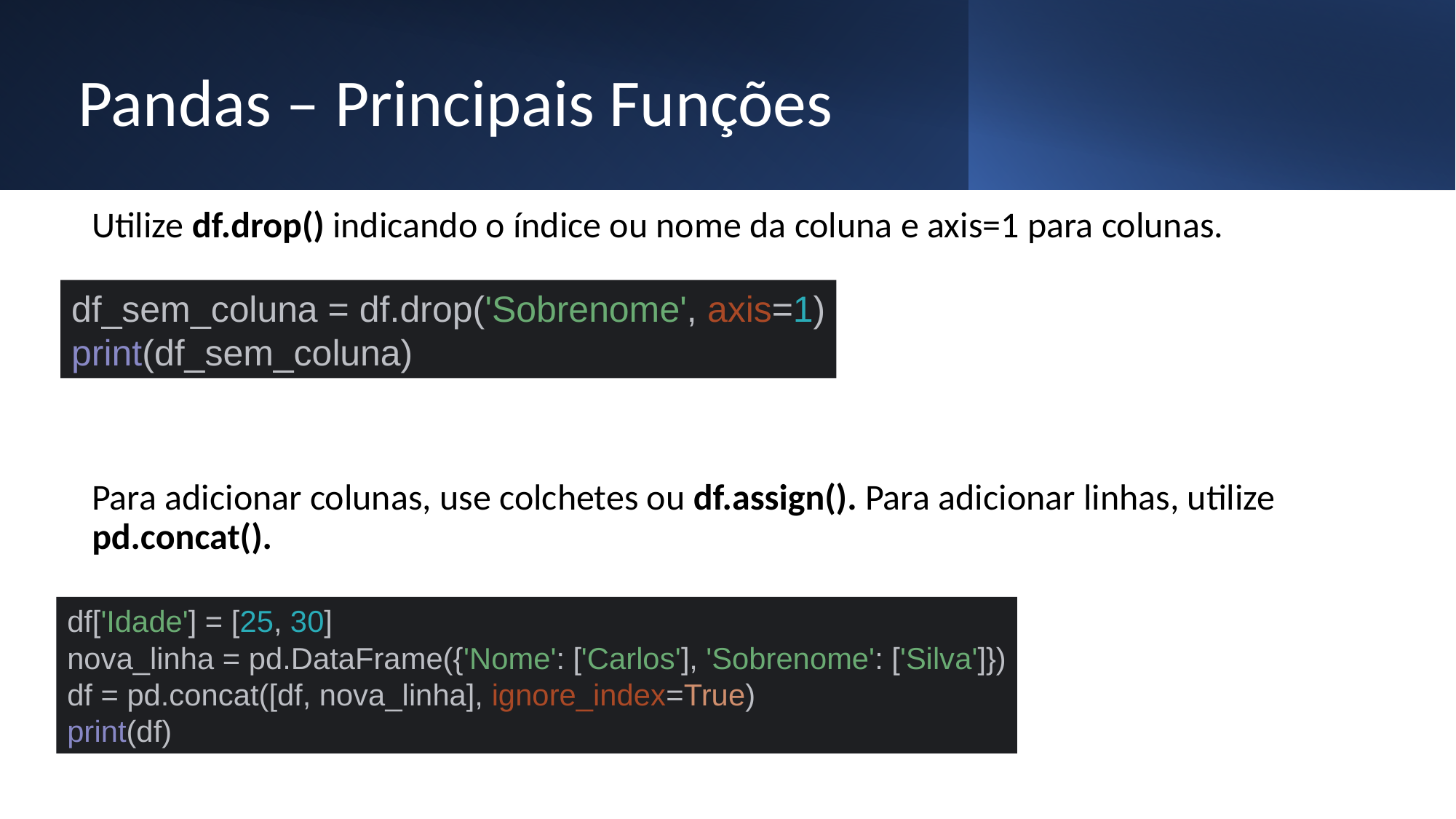

# Pandas – Principais Funções
Utilize df.drop() indicando o índice ou nome da coluna e axis=1 para colunas.

Para adicionar colunas, use colchetes ou df.assign(). Para adicionar linhas, utilize pd.concat().
df_sem_coluna = df.drop('Sobrenome', axis=1)
print(df_sem_coluna)
df['Idade'] = [25, 30]
nova_linha = pd.DataFrame({'Nome': ['Carlos'], 'Sobrenome': ['Silva']})
df = pd.concat([df, nova_linha], ignore_index=True)
print(df)